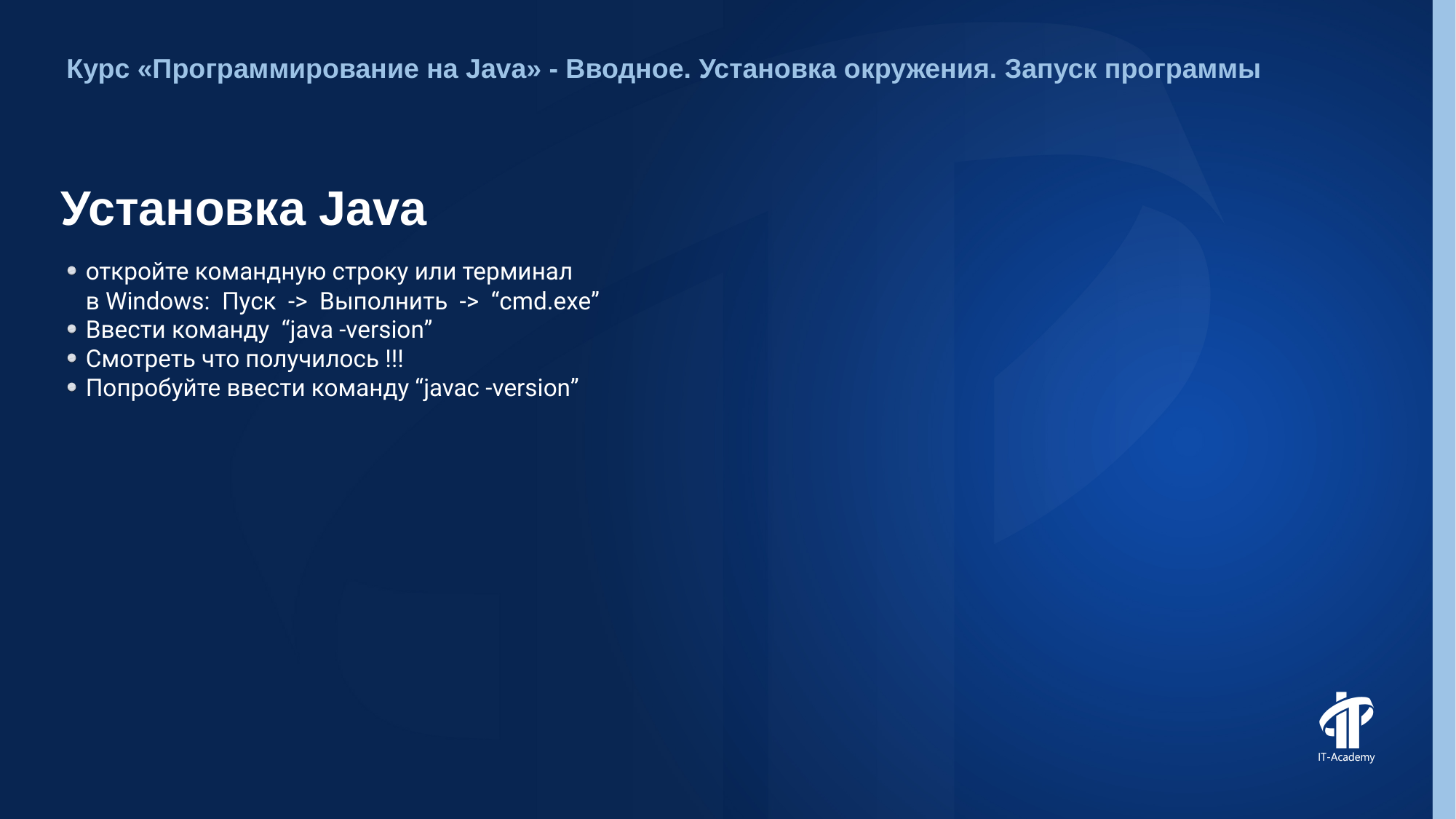

Курс «Программирование на Java» - Вводное. Установка окружения. Запуск программы
# Установка Java
откройте командную строку или терминал
в Windows:  Пуск  ->  Выполнить  ->  “cmd.exe”
Ввести команду  “java -version”
Смотреть что получилось !!!
Попробуйте ввести команду “javaс -version”